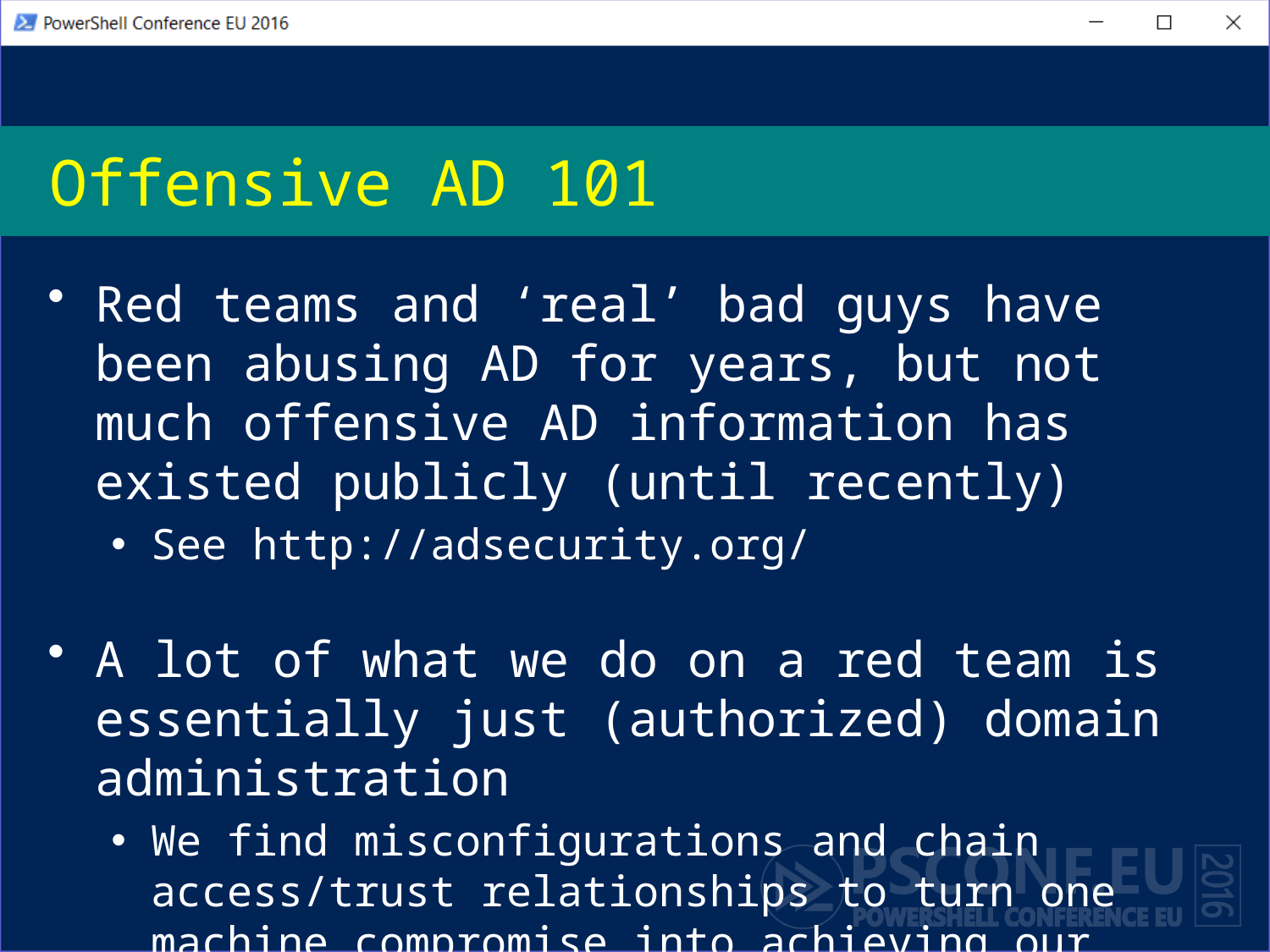

# Offensive AD 101
Red teams and ‘real’ bad guys have been abusing AD for years, but not much offensive AD information has existed publicly (until recently)
See http://adsecurity.org/

A lot of what we do on a red team is essentially just (authorized) domain administration
We find misconfigurations and chain access/trust relationships to turn one machine compromise into achieving our objective